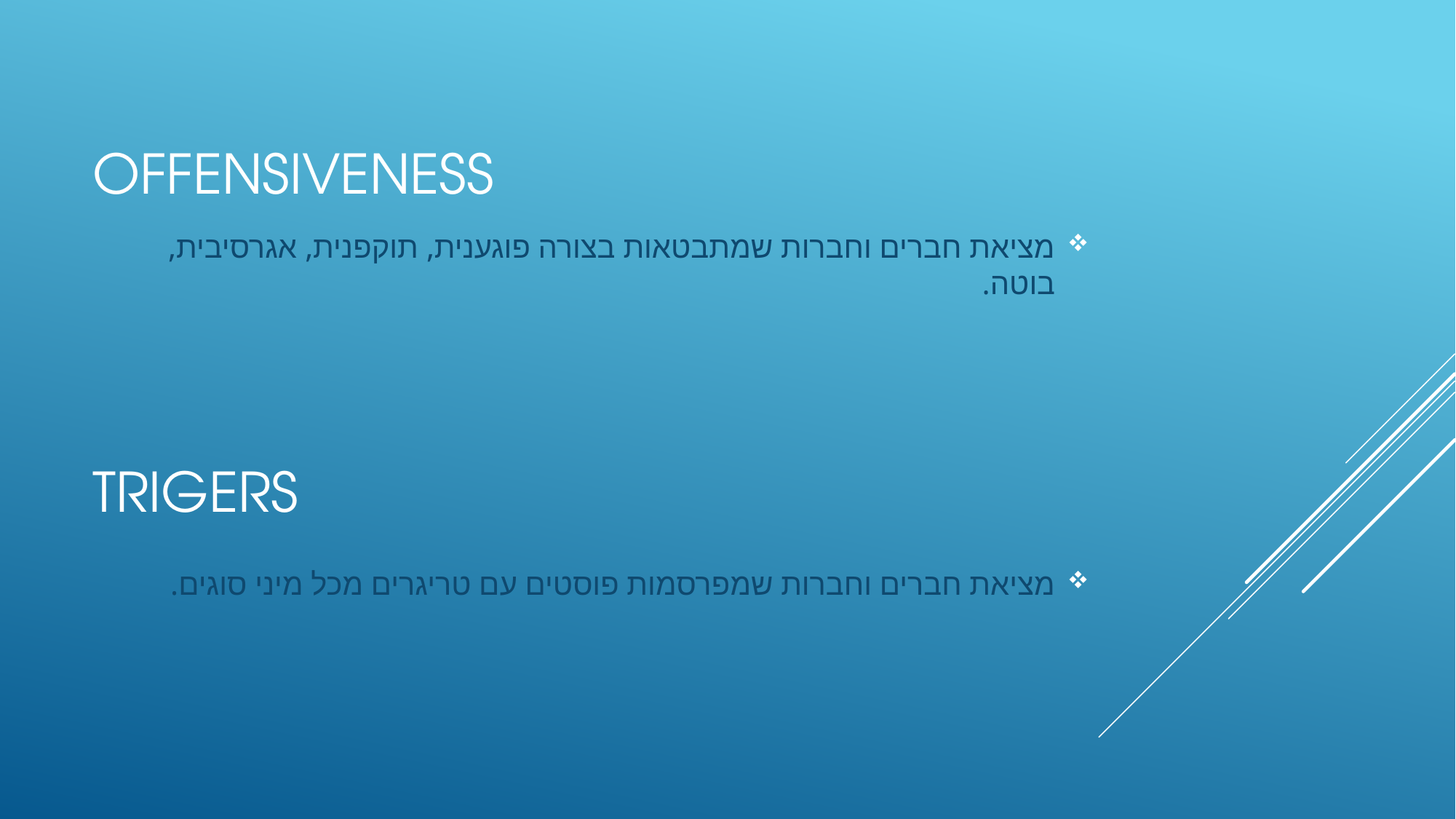

# offensiveness
מציאת חברים וחברות שמתבטאות בצורה פוגענית, תוקפנית, אגרסיבית, בוטה.

Trigers
מציאת חברים וחברות שמפרסמות פוסטים עם טריגרים מכל מיני סוגים.